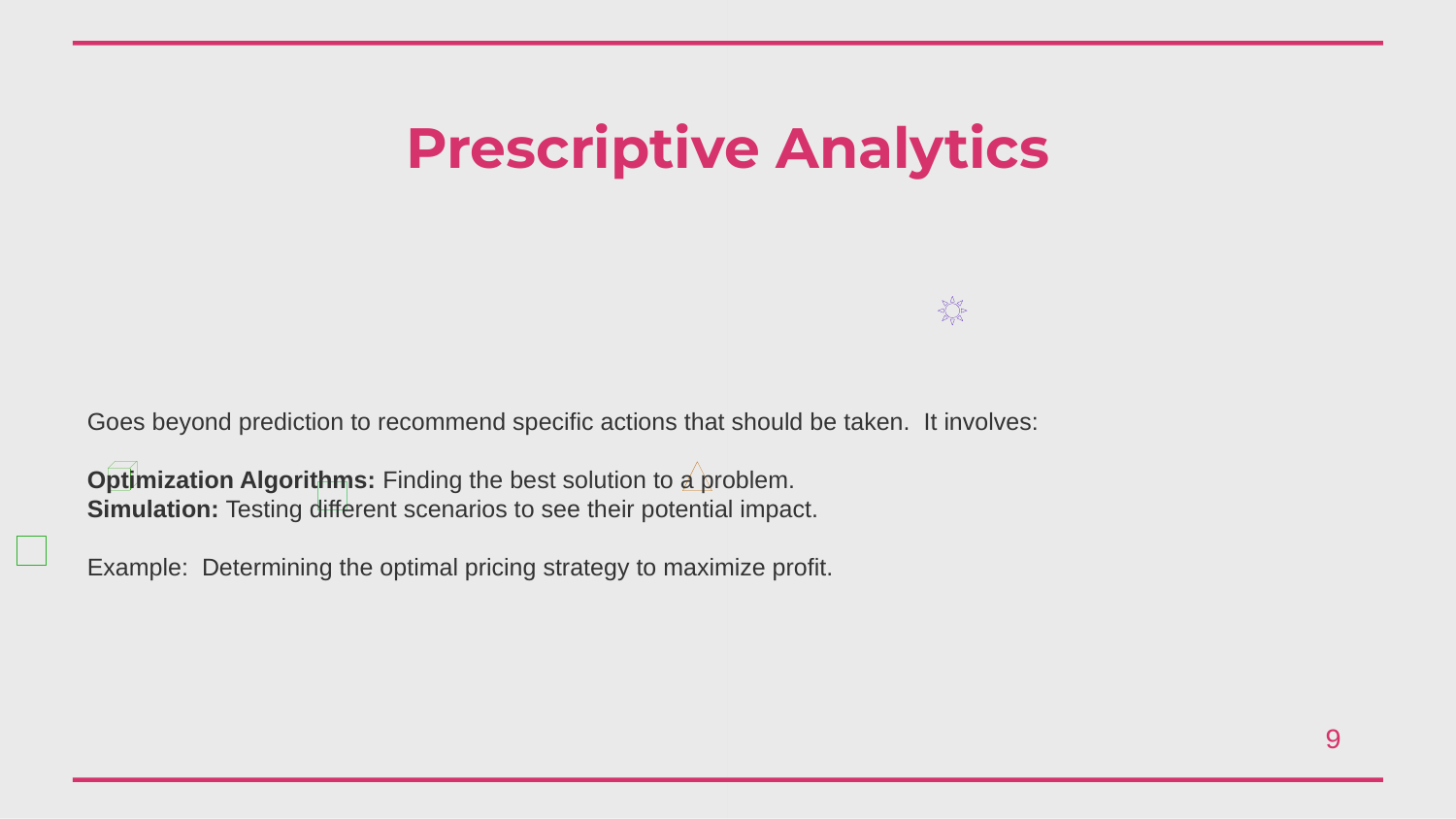

Prescriptive Analytics
Goes beyond prediction to recommend specific actions that should be taken.  It involves:

Optimization Algorithms: Finding the best solution to a problem.
Simulation: Testing different scenarios to see their potential impact.

Example:  Determining the optimal pricing strategy to maximize profit.

9